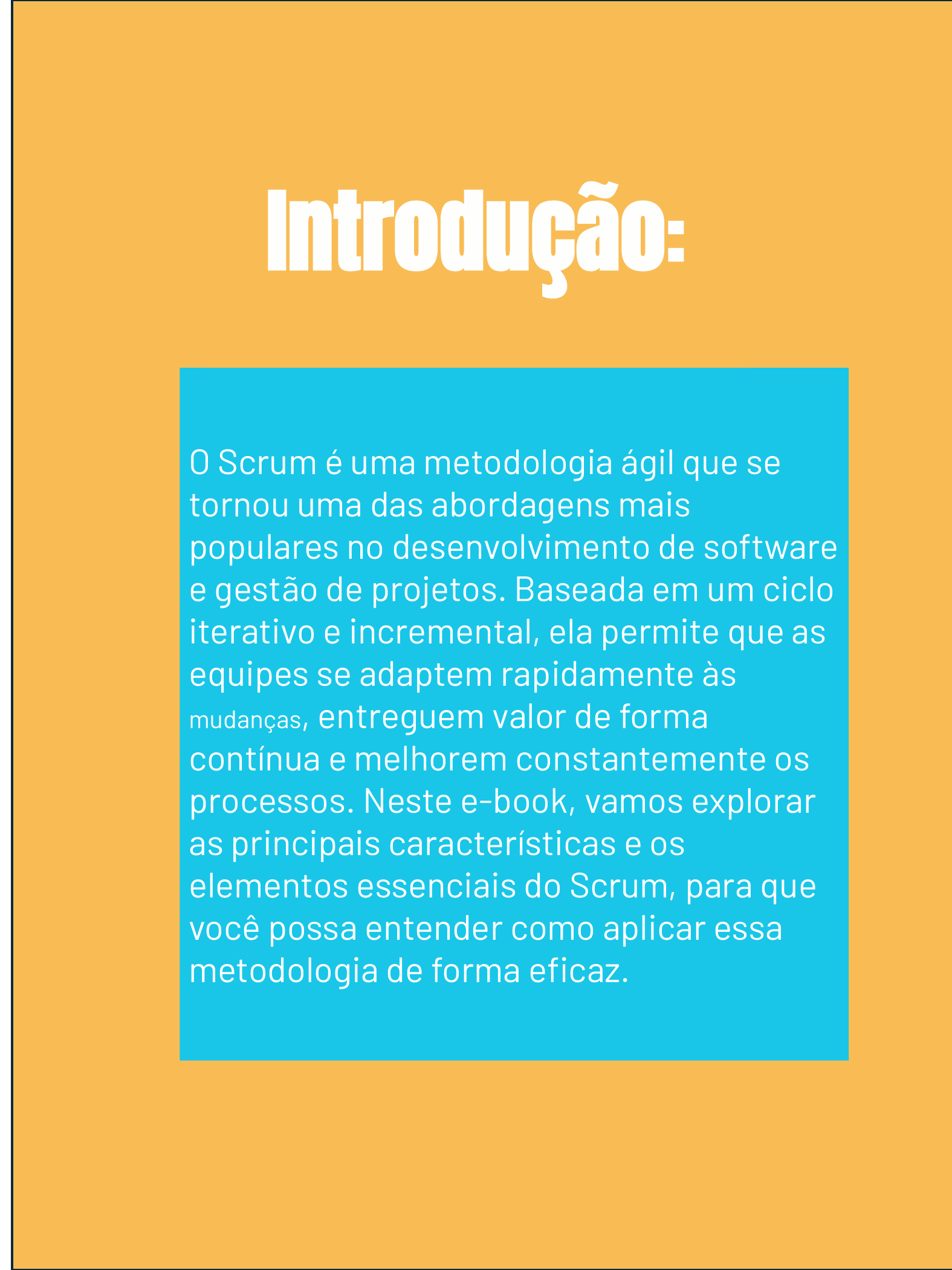

Introdução:
O Scrum é uma metodologia ágil que se tornou uma das abordagens mais populares no desenvolvimento de software e gestão de projetos. Baseada em um ciclo iterativo e incremental, ela permite que as equipes se adaptem rapidamente às mudanças, entreguem valor de forma contínua e melhorem constantemente os processos. Neste e-book, vamos explorar as principais características e os elementos essenciais do Scrum, para que você possa entender como aplicar essa metodologia de forma eficaz.